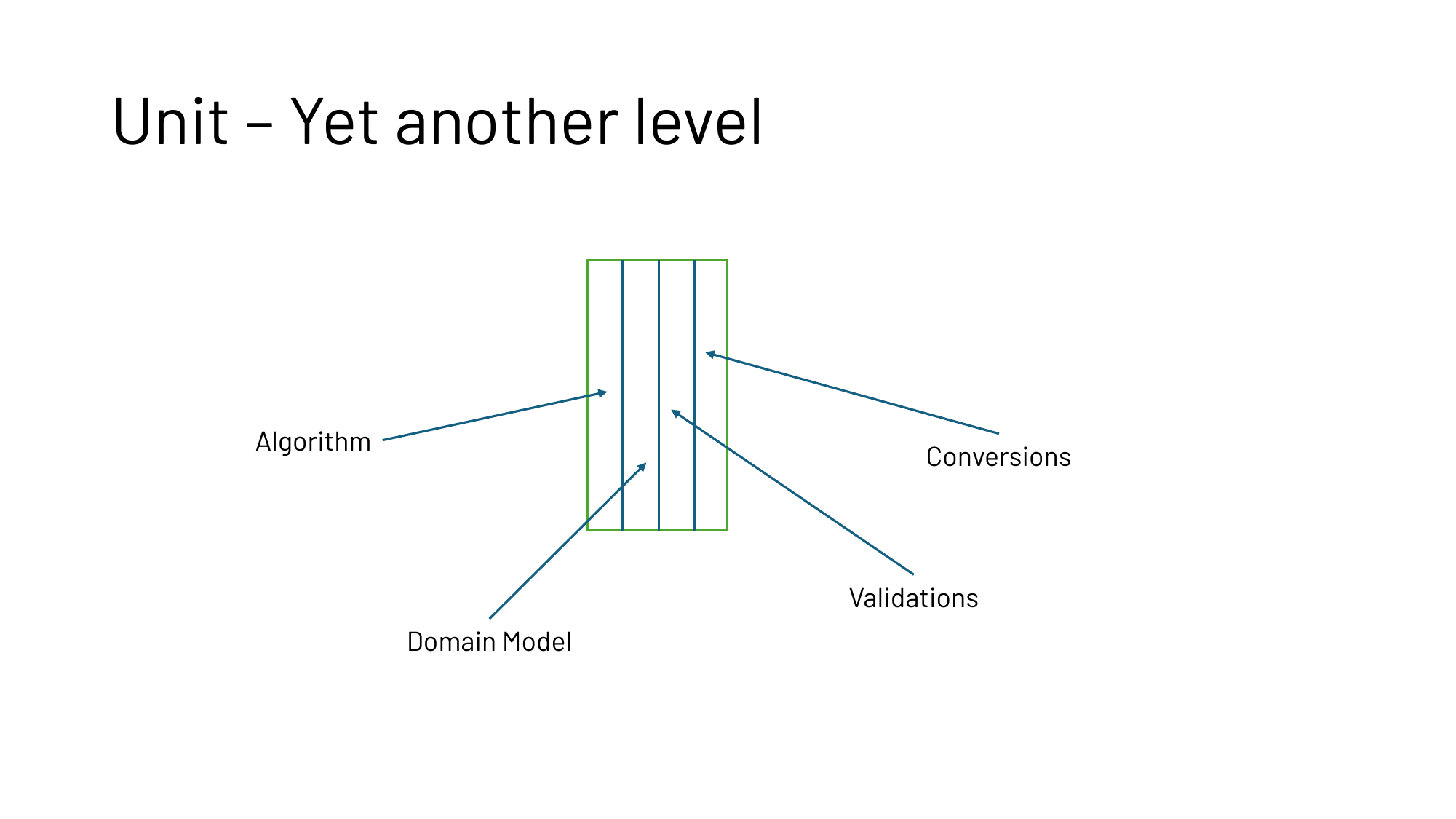

# Unit – Yet another level

Algorithm
Conversions
Validations
Domain Model